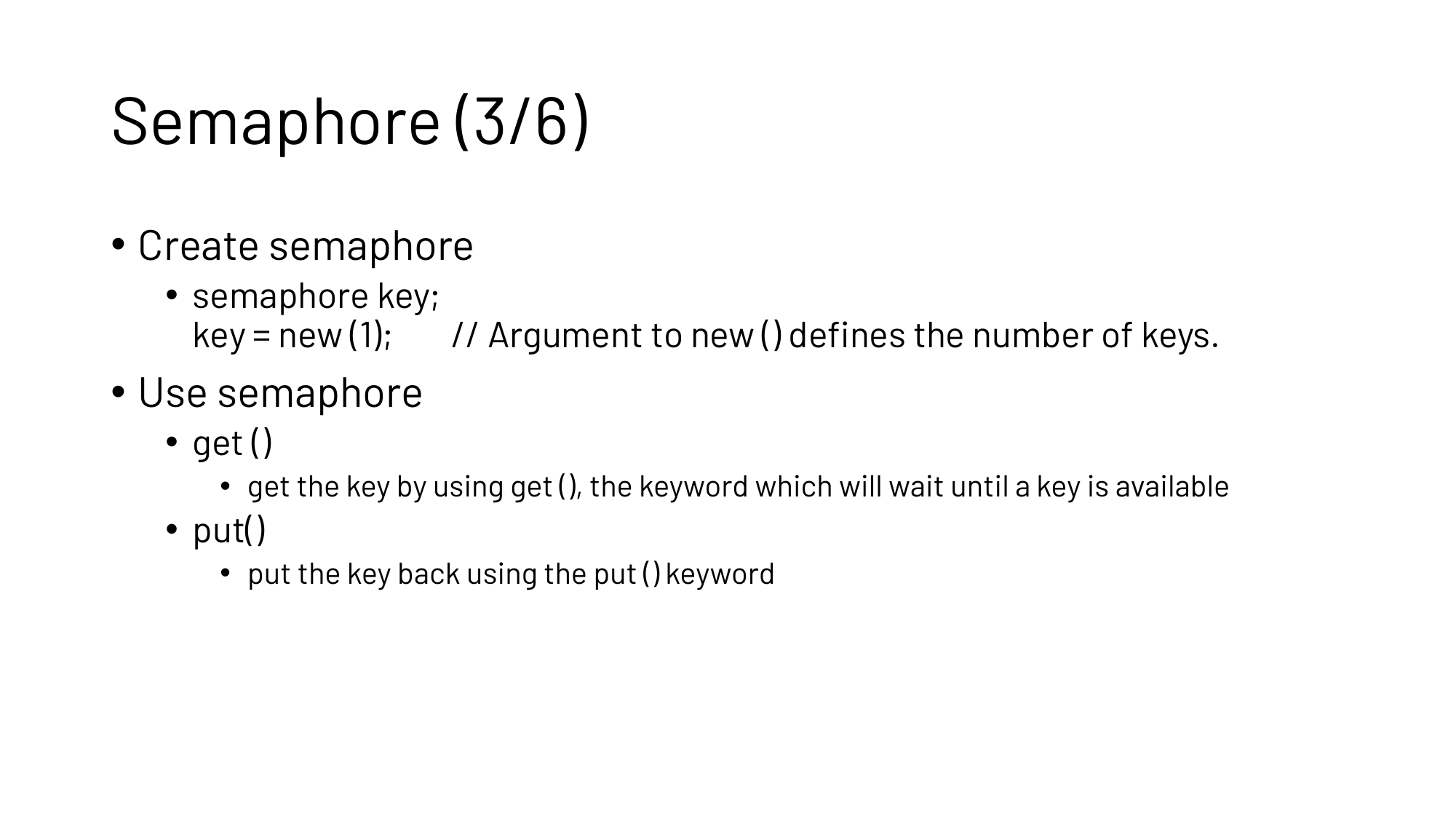

# Semaphore (3/6)
Create semaphore
semaphore key;
key = new (1);        // Argument to new () defines the number of keys.
Use semaphore
get ()
get the key by using get (), the keyword which will wait until a key is available
put()
put the key back using the put () keyword